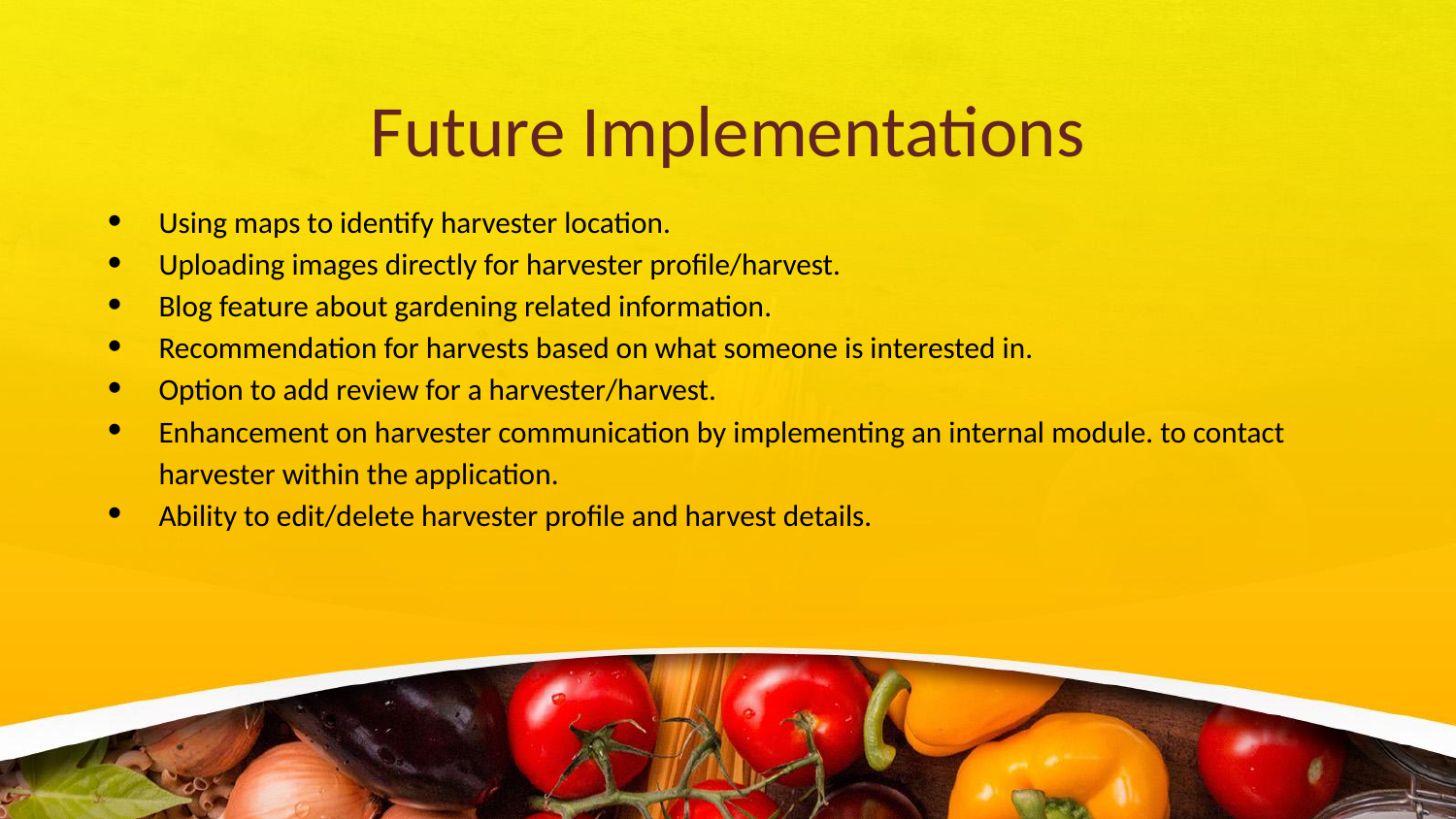

# Future Implementations
Using maps to identify harvester location.
Uploading images directly for harvester profile/harvest.
Blog feature about gardening related information.
Recommendation for harvests based on what someone is interested in.
Option to add review for a harvester/harvest.
Enhancement on harvester communication by implementing an internal module. to contact harvester within the application.
Ability to edit/delete harvester profile and harvest details.